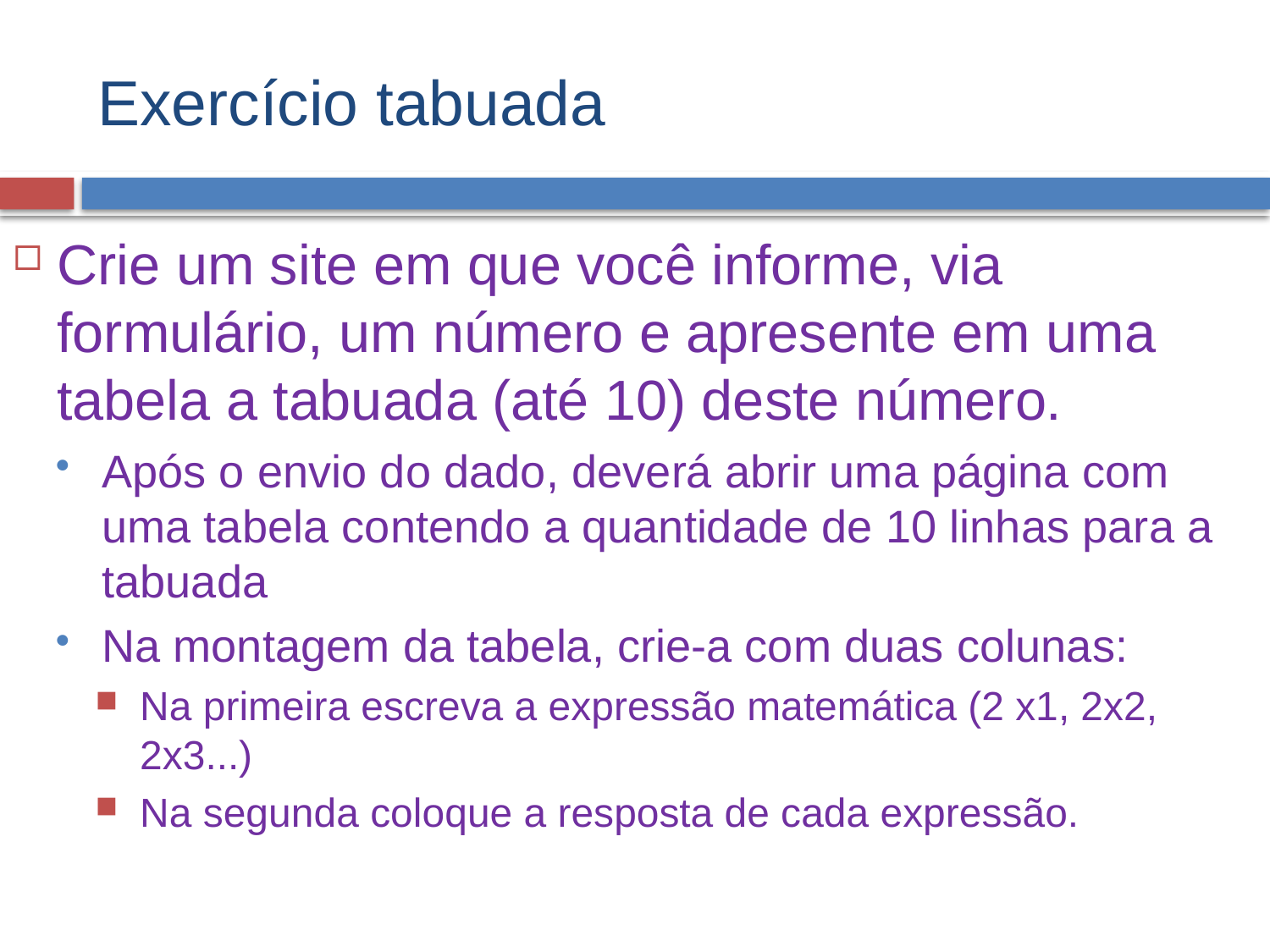

# Exercício tabuada
Crie um site em que você informe, via formulário, um número e apresente em uma tabela a tabuada (até 10) deste número.
Após o envio do dado, deverá abrir uma página com uma tabela contendo a quantidade de 10 linhas para a tabuada
Na montagem da tabela, crie-a com duas colunas:
Na primeira escreva a expressão matemática (2 x1, 2x2, 2x3...)
Na segunda coloque a resposta de cada expressão.